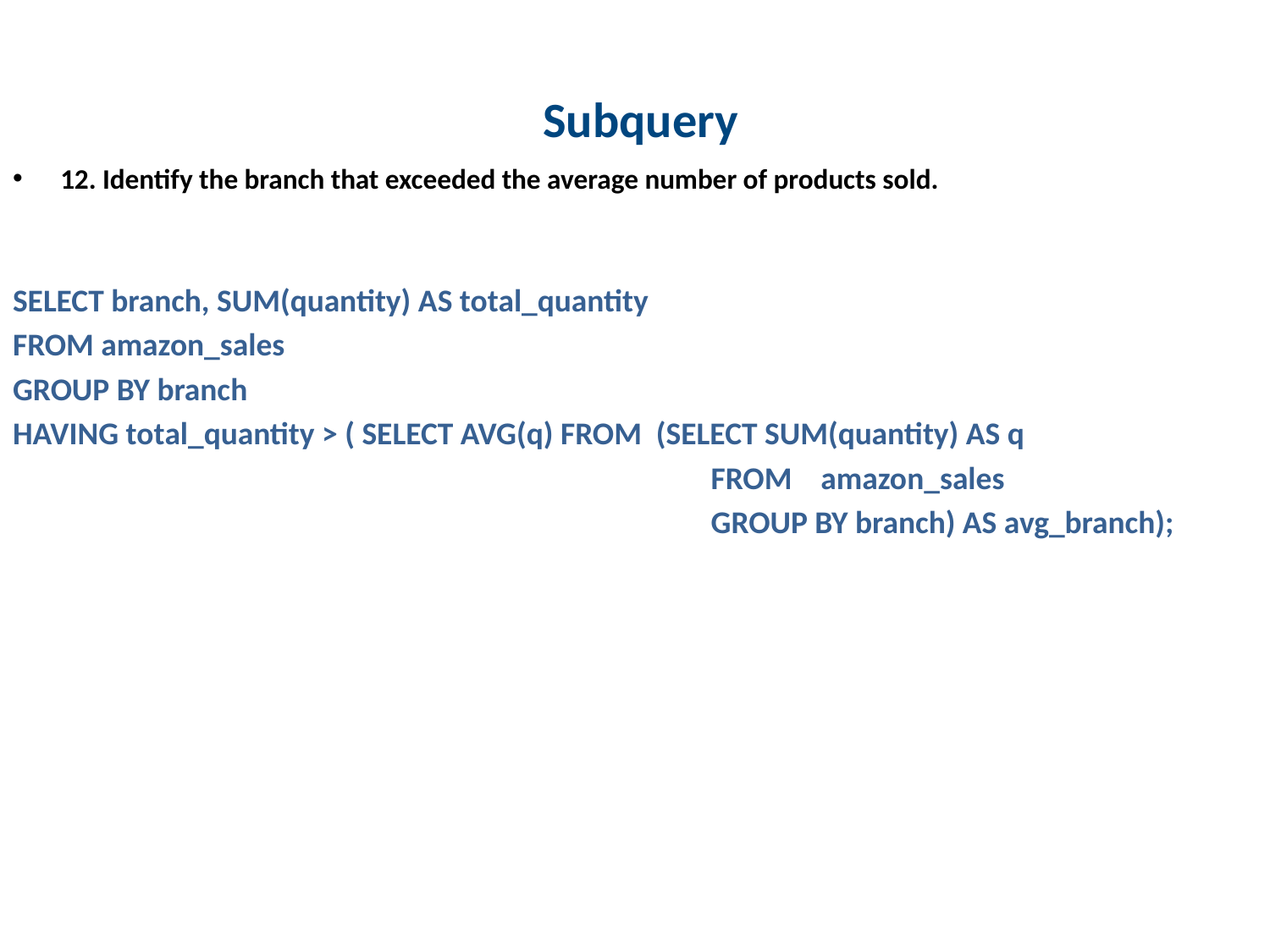

# Subquery
12. Identify the branch that exceeded the average number of products sold.

SELECT branch, SUM(quantity) AS total_quantity
FROM amazon_sales
GROUP BY branch
HAVING total_quantity > ( SELECT AVG(q) FROM  (SELECT SUM(quantity) AS q
                                                                                                 FROM    amazon_sales
                                                                                                 GROUP BY branch) AS avg_branch);